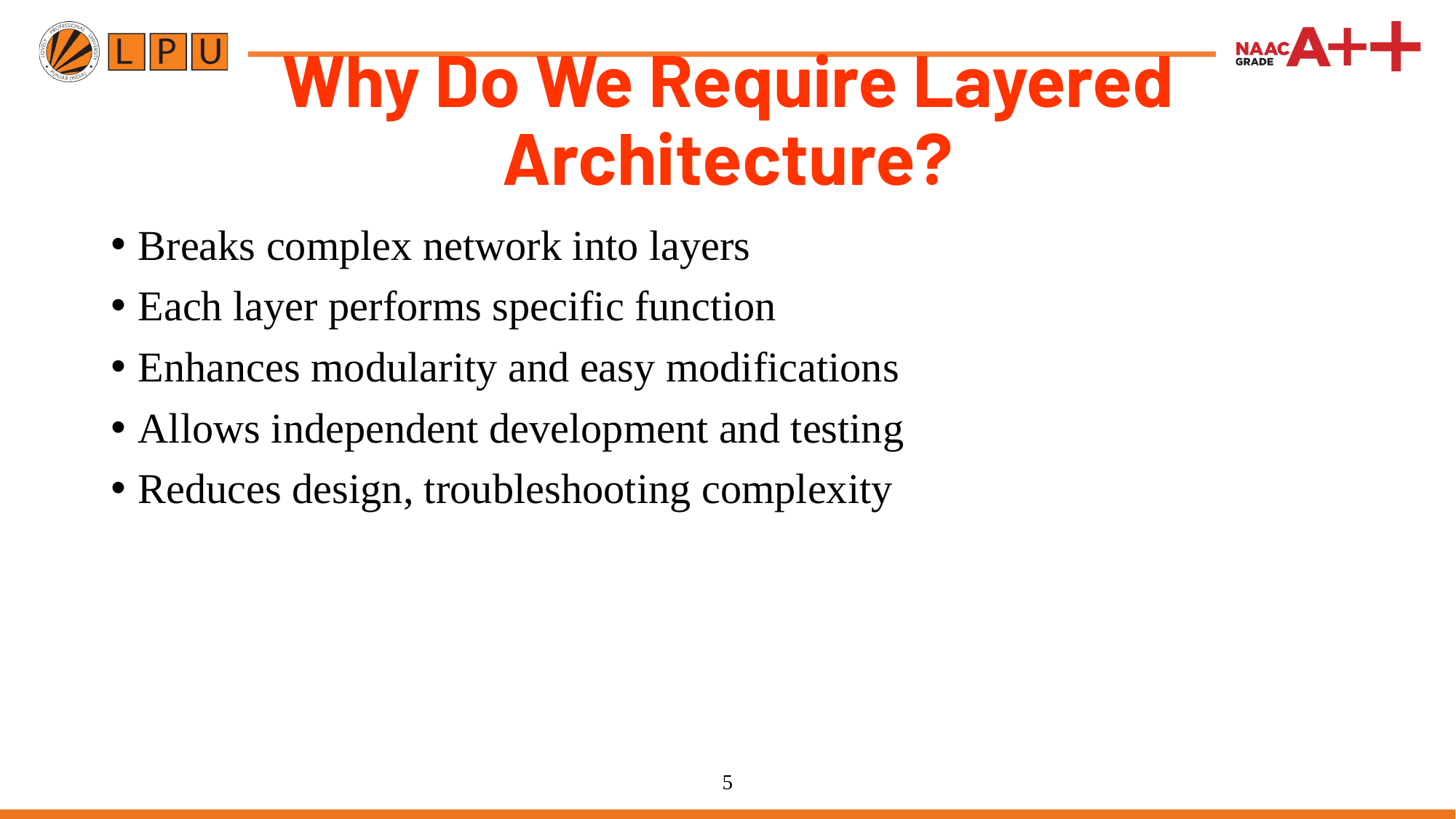

# Why Do We Require Layered Architecture?
Breaks complex network into layers
Each layer performs specific function
Enhances modularity and easy modifications
Allows independent development and testing
Reduces design, troubleshooting complexity
5